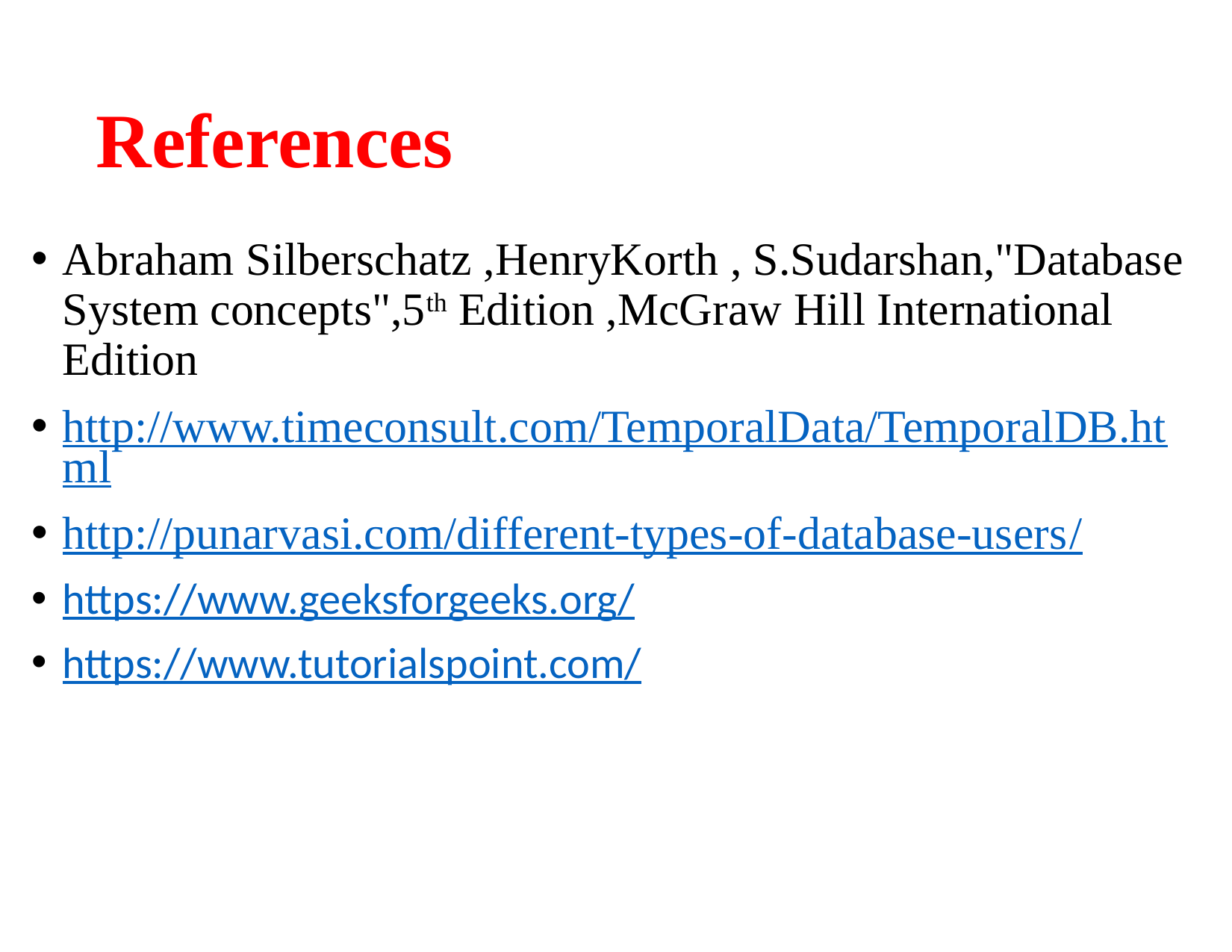

# References
Abraham Silberschatz ,HenryKorth , S.Sudarshan,"Database System concepts",5th Edition ,McGraw Hill International Edition
http://www.timeconsult.com/TemporalData/TemporalDB.html
http://punarvasi.com/different-types-of-database-users/
https://www.geeksforgeeks.org/
https://www.tutorialspoint.com/